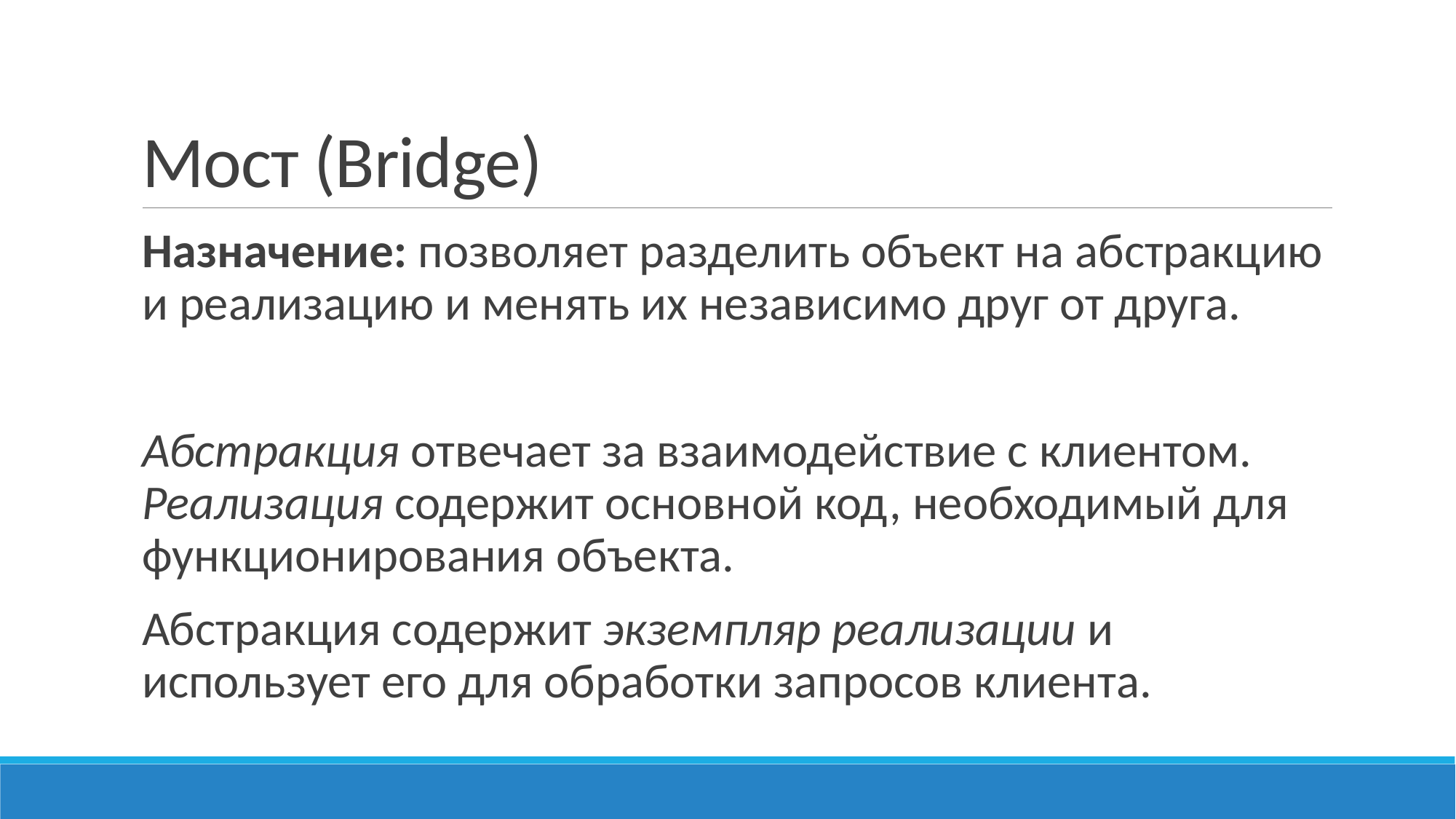

# Мост (Bridge)
Назначение: позволяет разделить объект на абстракцию и реализацию и менять их независимо друг от друга.

Абстракция отвечает за взаимодействие с клиентом. Реализация содержит основной код, необходимый для функционирования объекта.
Абстракция содержит экземпляр реализации и использует его для обработки запросов клиента.